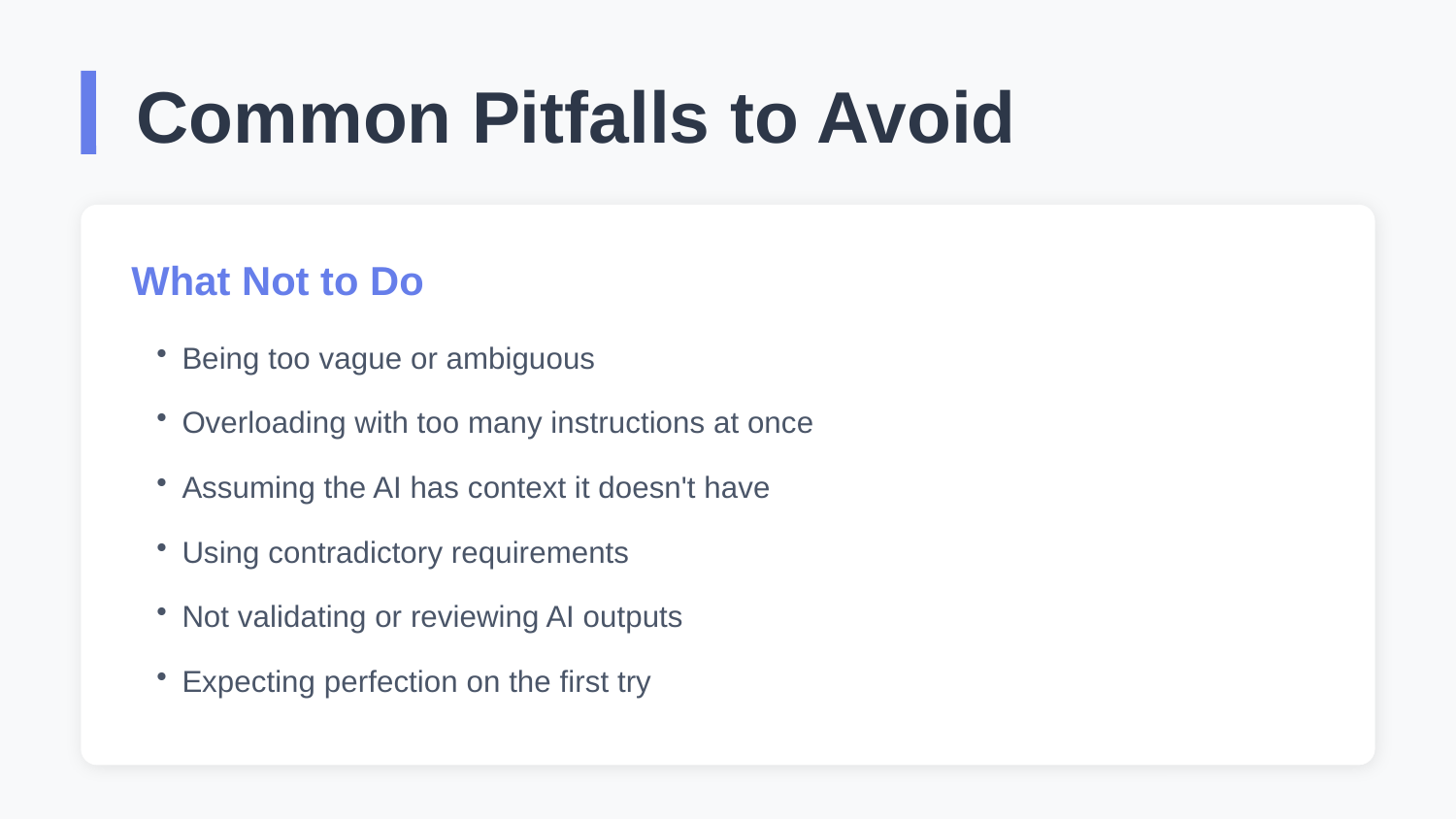

Common Pitfalls to Avoid

What Not to Do
Being too vague or ambiguous
Overloading with too many instructions at once
Assuming the AI has context it doesn't have
Using contradictory requirements
Not validating or reviewing AI outputs
Expecting perfection on the first try